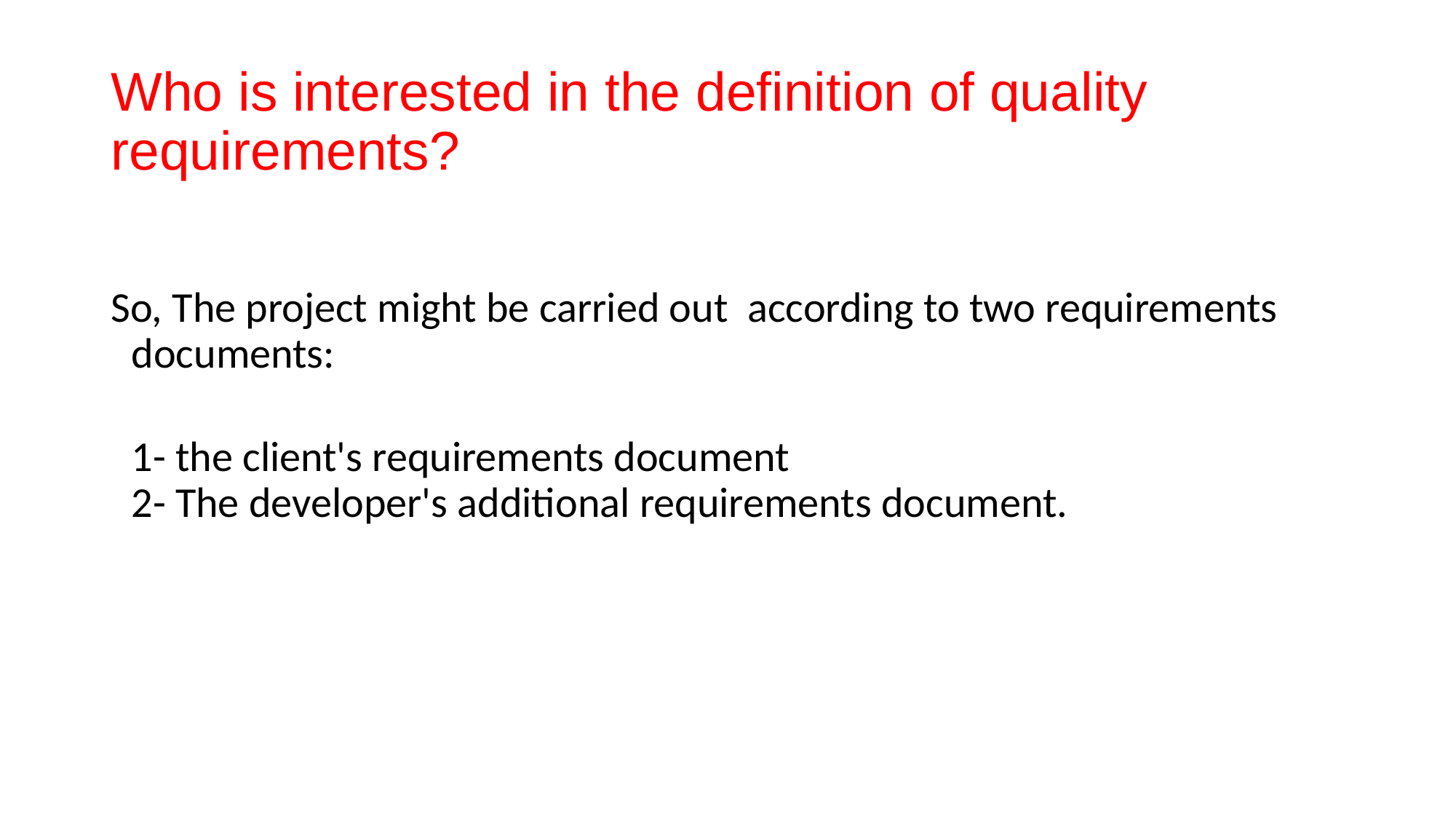

# Who is interested in the definition of quality requirements?

So, The project might be carried out  according to two requirements documents:
1- the client's requirements document
2- The developer's additional requirements document.